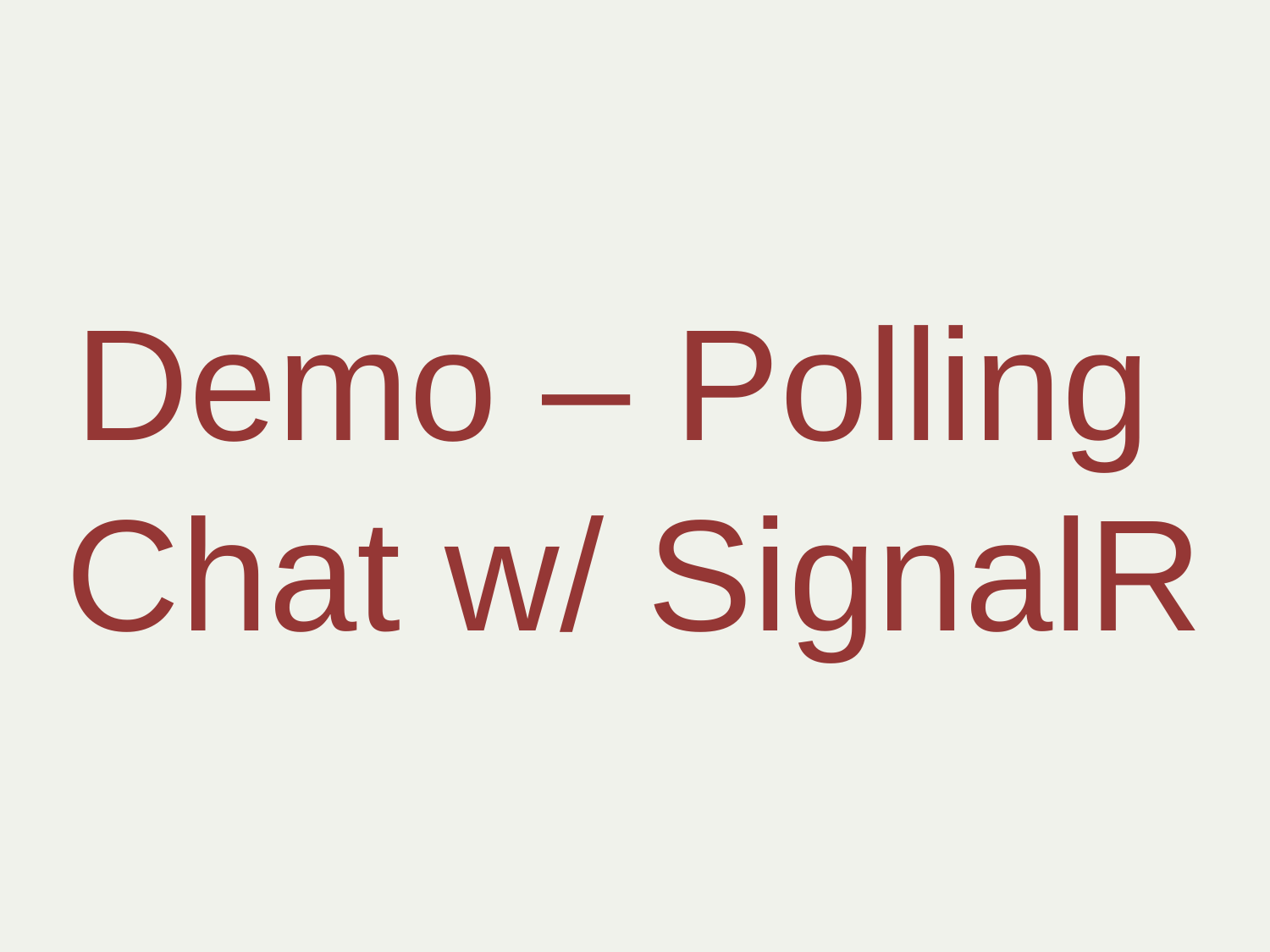

# Demo – Polling  Chat w/ SignalR